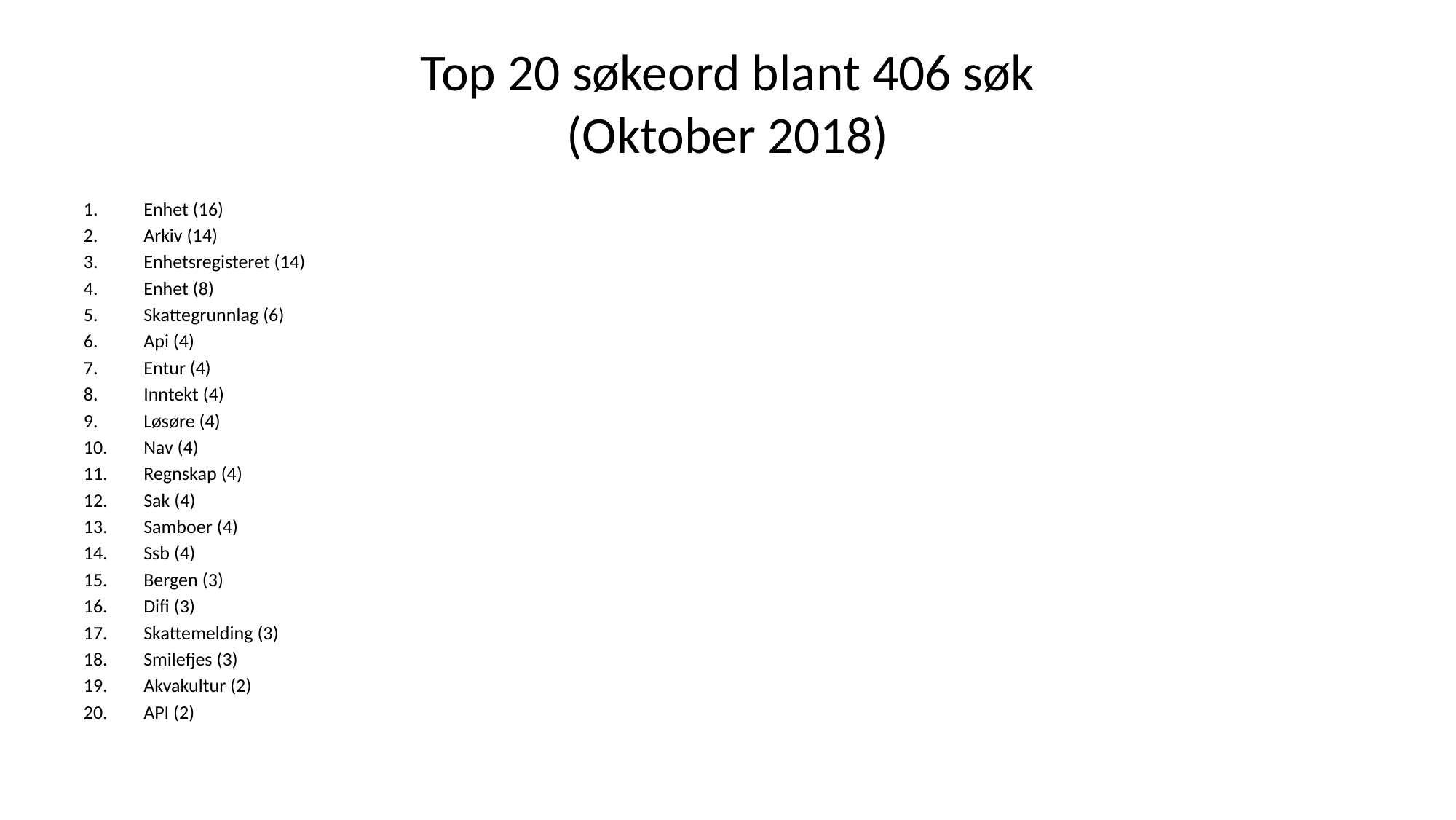

# Top 20 søkeord blant 406 søk (Oktober 2018)
Enhet (16)
Arkiv (14)
Enhetsregisteret (14)
Enhet (8)
Skattegrunnlag (6)
Api (4)
Entur (4)
Inntekt (4)
Løsøre (4)
Nav (4)
Regnskap (4)
Sak (4)
Samboer (4)
Ssb (4)
Bergen (3)
Difi (3)
Skattemelding (3)
Smilefjes (3)
Akvakultur (2)
API (2)